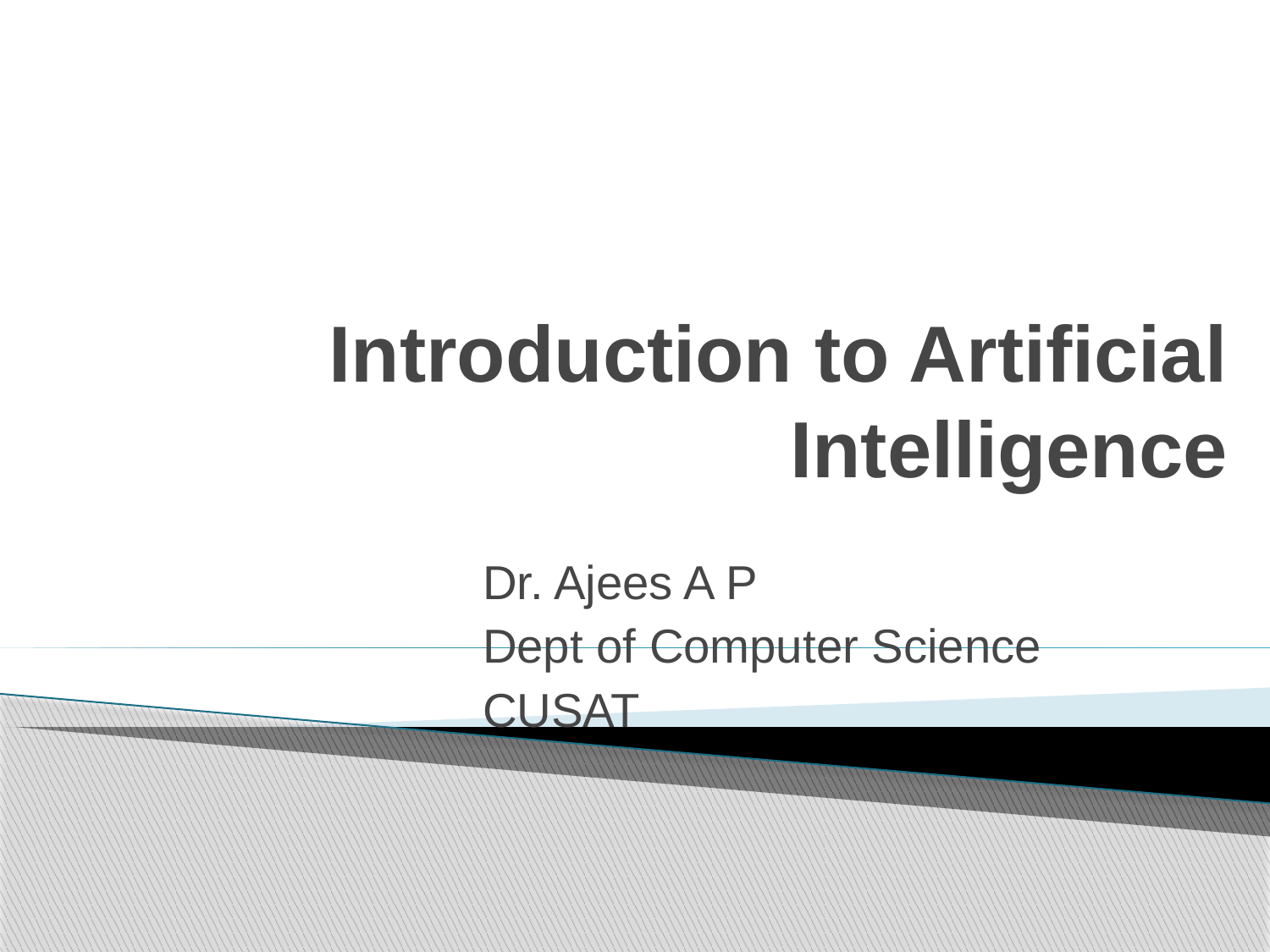

# Introduction to Artificial Intelligence
Dr. Ajees A P
Dept of Computer Science
CUSAT